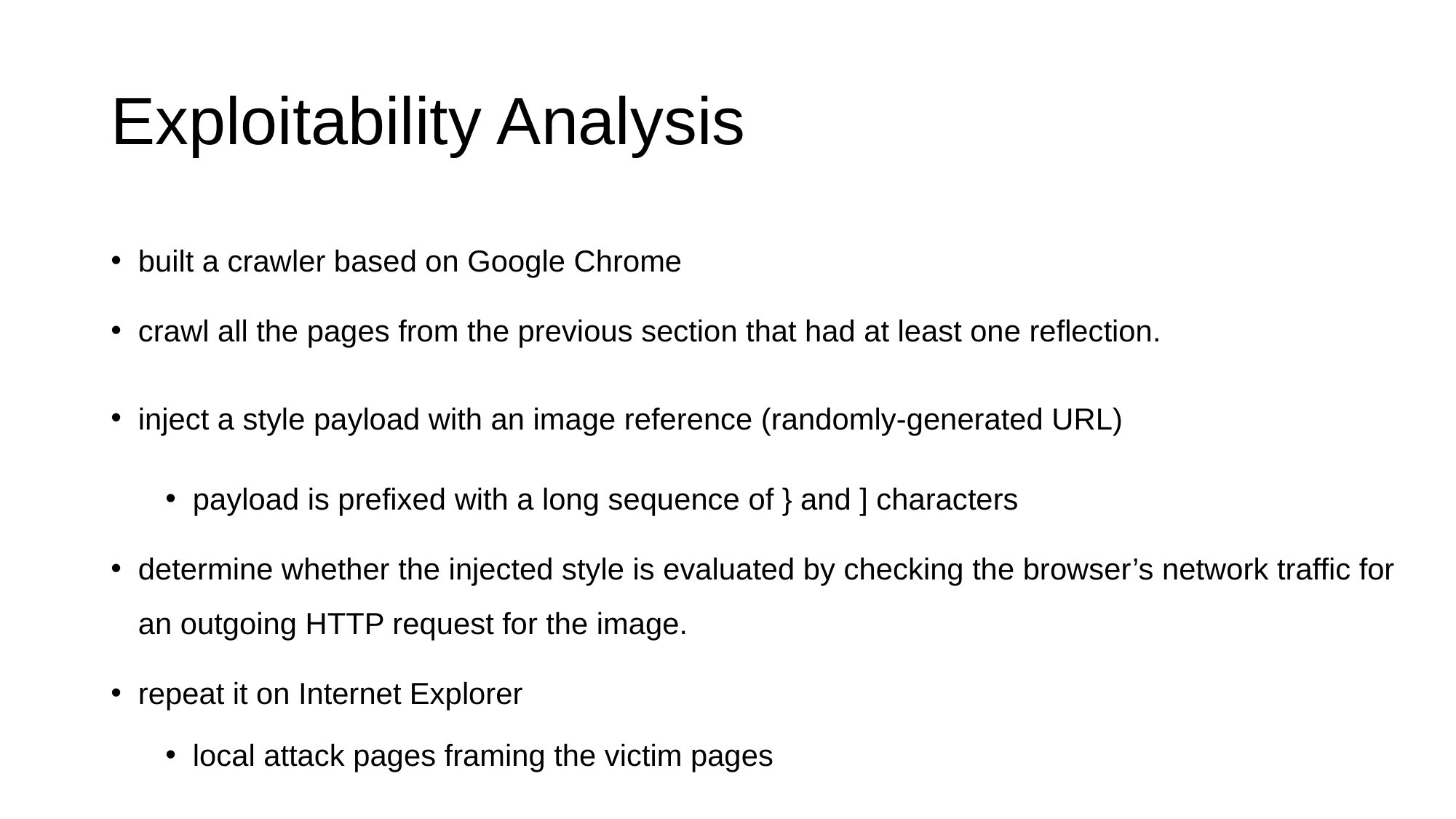

# Exploitability Analysis
built a crawler based on Google Chrome
crawl all the pages from the previous section that had at least one reflection.
inject a style payload with an image reference (randomly-generated URL)
payload is prefixed with a long sequence of } and ] characters
determine whether the injected style is evaluated by checking the browser’s network traffic for an outgoing HTTP request for the image.
repeat it on Internet Explorer
local attack pages framing the victim pages